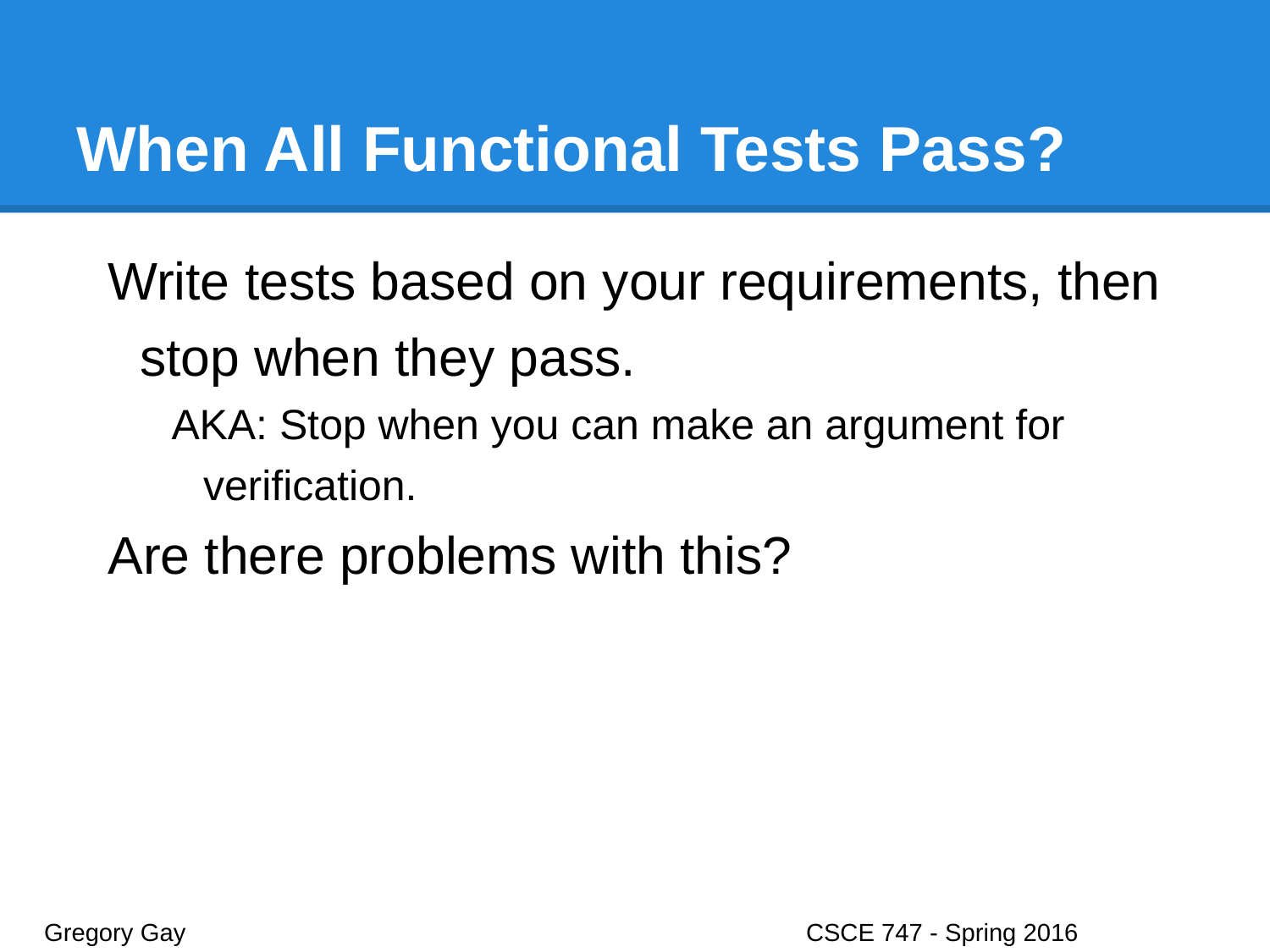

# When All Functional Tests Pass?
Write tests based on your requirements, then stop when they pass.
AKA: Stop when you can make an argument for verification.
Are there problems with this?
Gregory Gay					CSCE 747 - Spring 2016							4